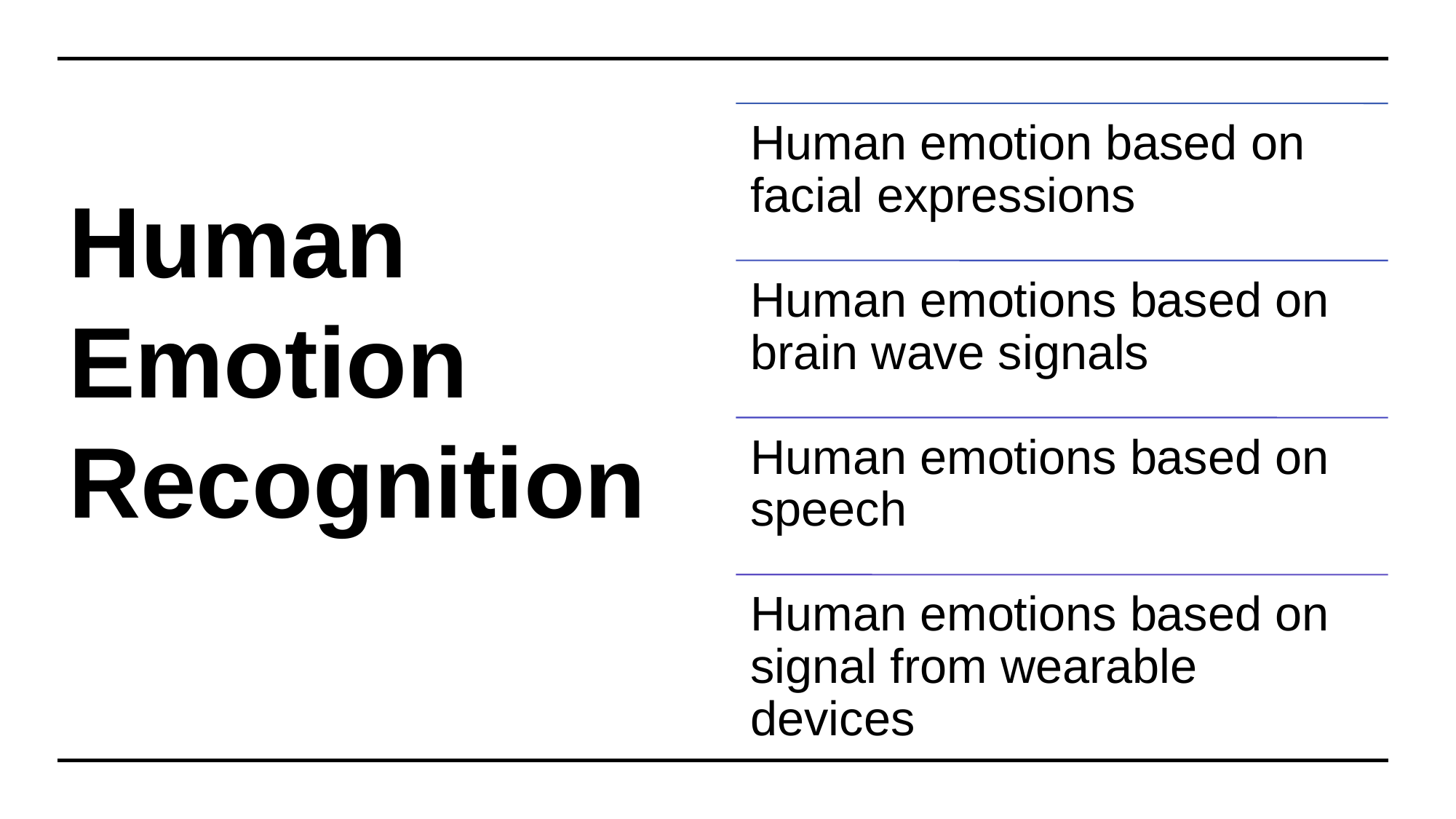

Human emotion based on facial expressions
Human emotions based on brain wave signals
Human emotions based on speech
Human emotions based on signal from wearable devices
# Human Emotion Recognition